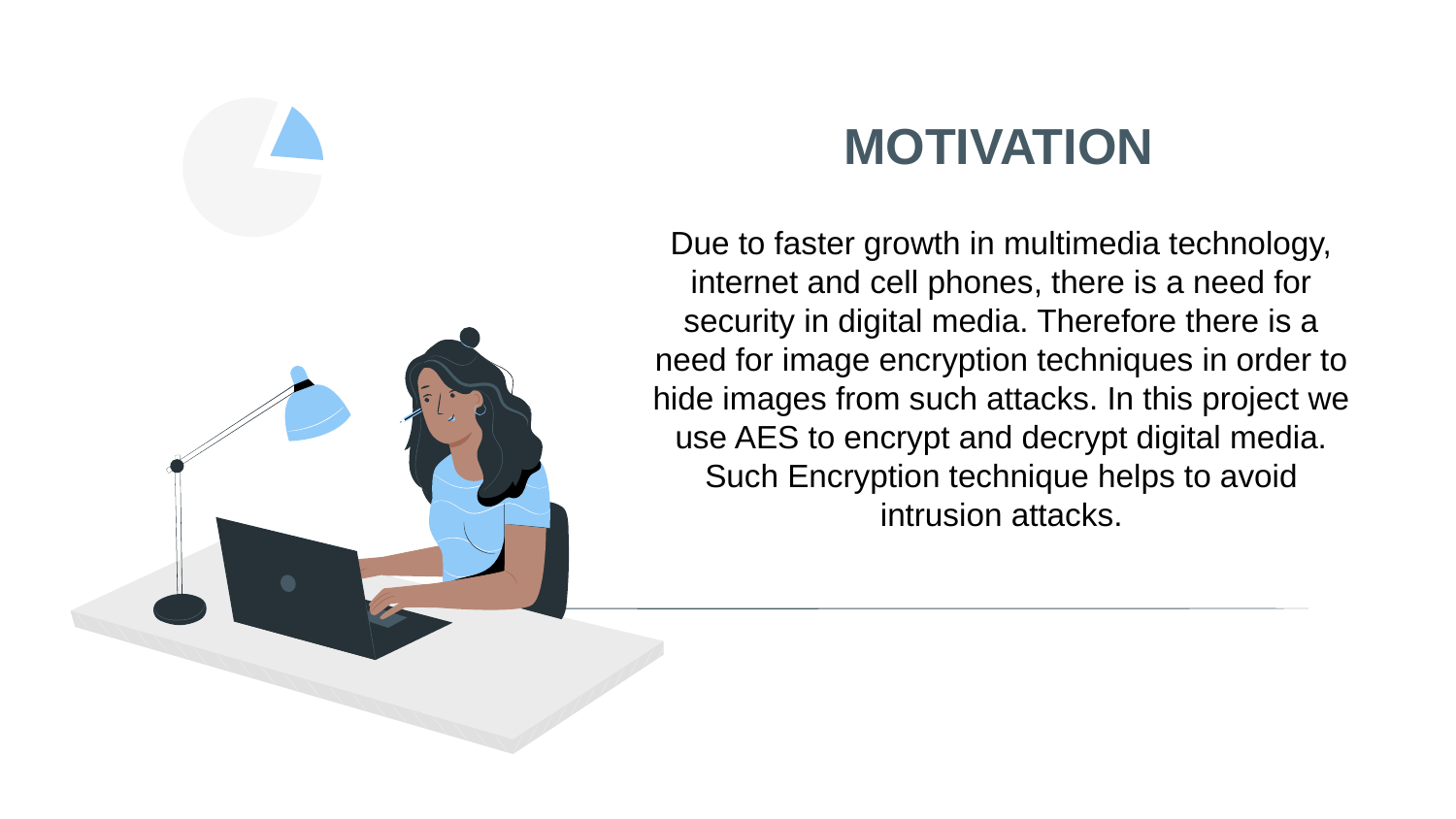

MOTIVATION
Due to faster growth in multimedia technology, internet and cell phones, there is a need for security in digital media. Therefore there is a need for image encryption techniques in order to hide images from such attacks. In this project we use AES to encrypt and decrypt digital media. Such Encryption technique helps to avoid intrusion attacks.